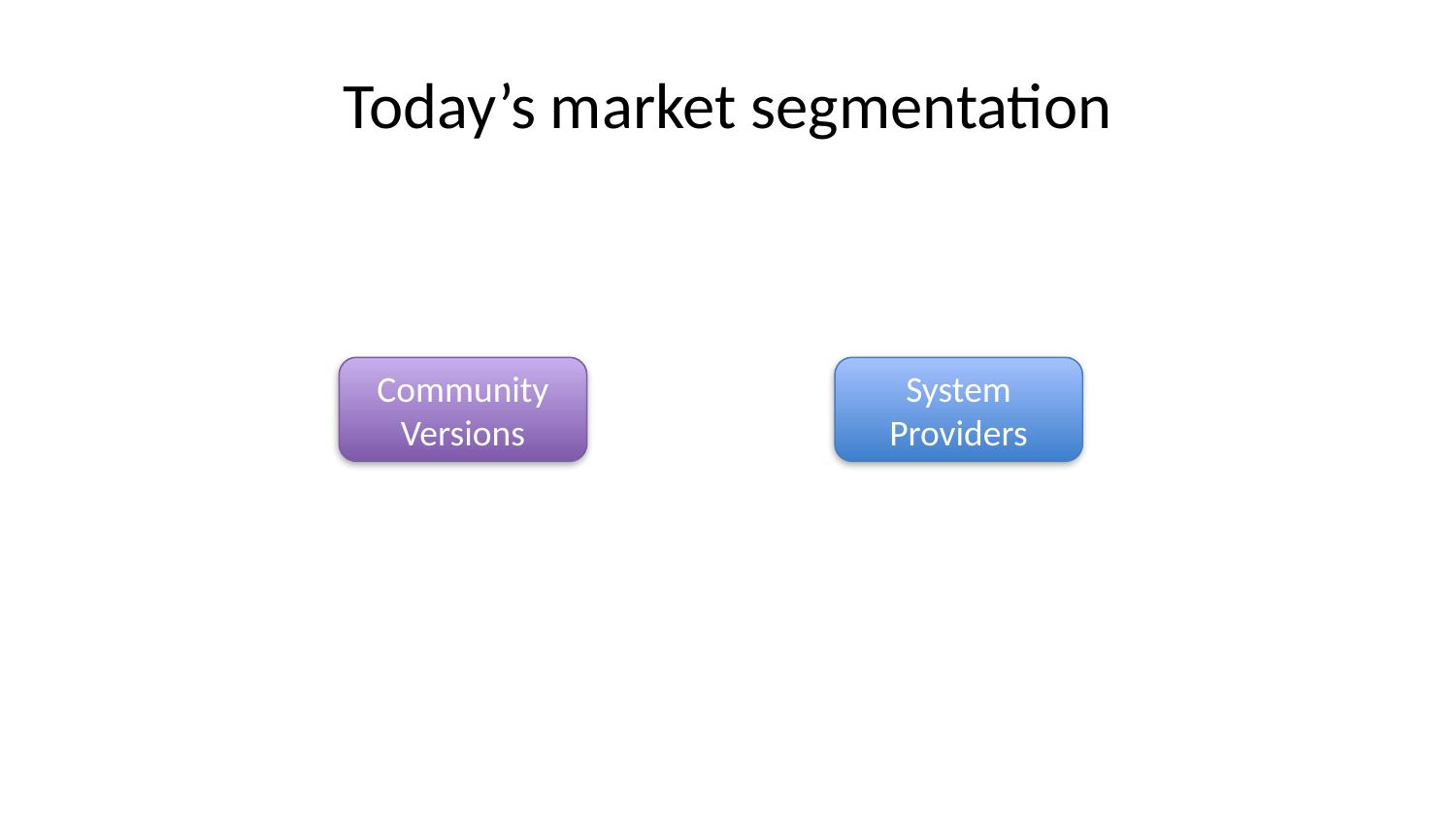

Today’s market segmentation
Community
Versions
System
Providers